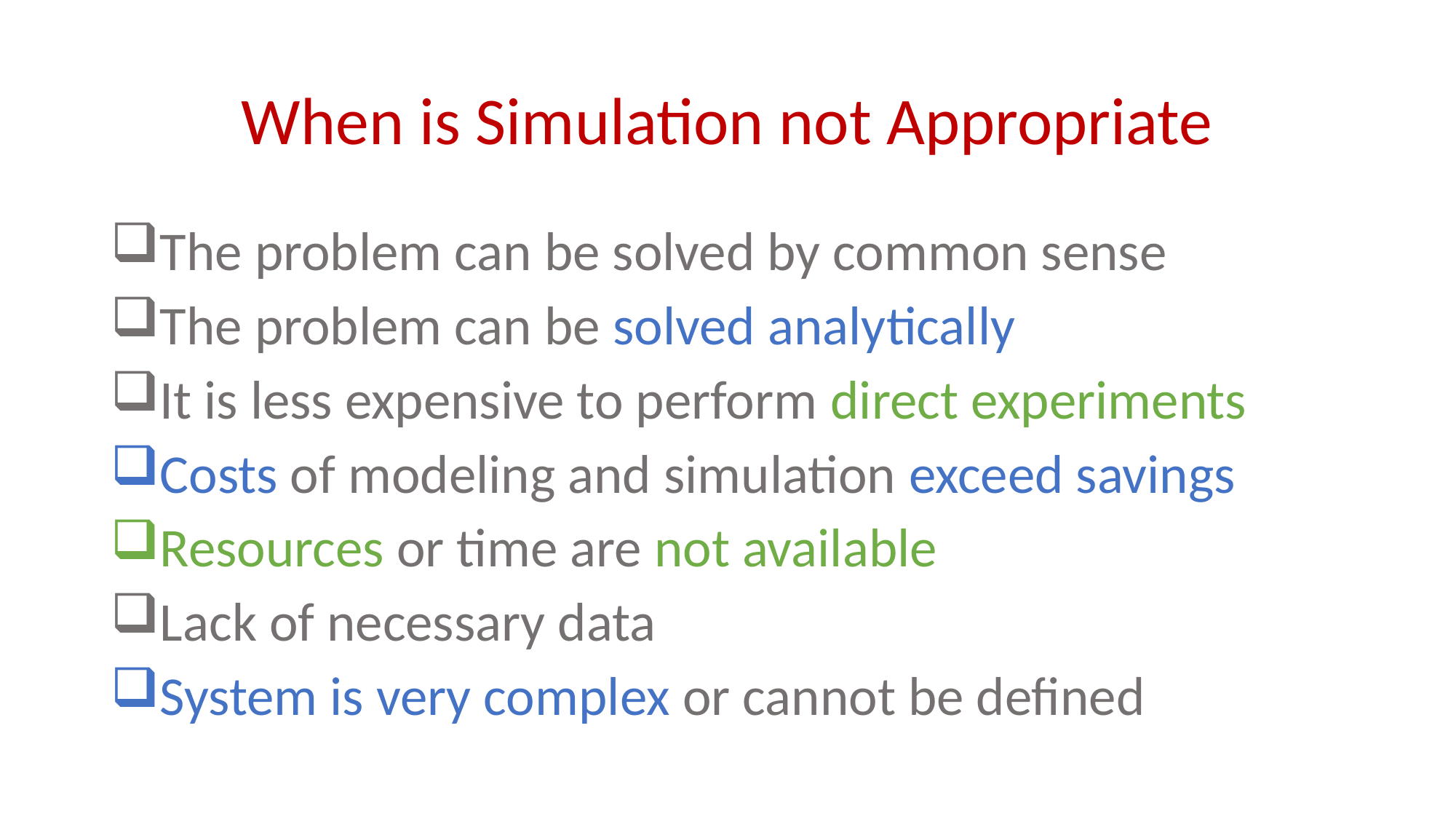

# When is Simulation not Appropriate
The problem can be solved by common sense
The problem can be solved analytically
It is less expensive to perform direct experiments
Costs of modeling and simulation exceed savings
Resources or time are not available
Lack of necessary data
System is very complex or cannot be defined